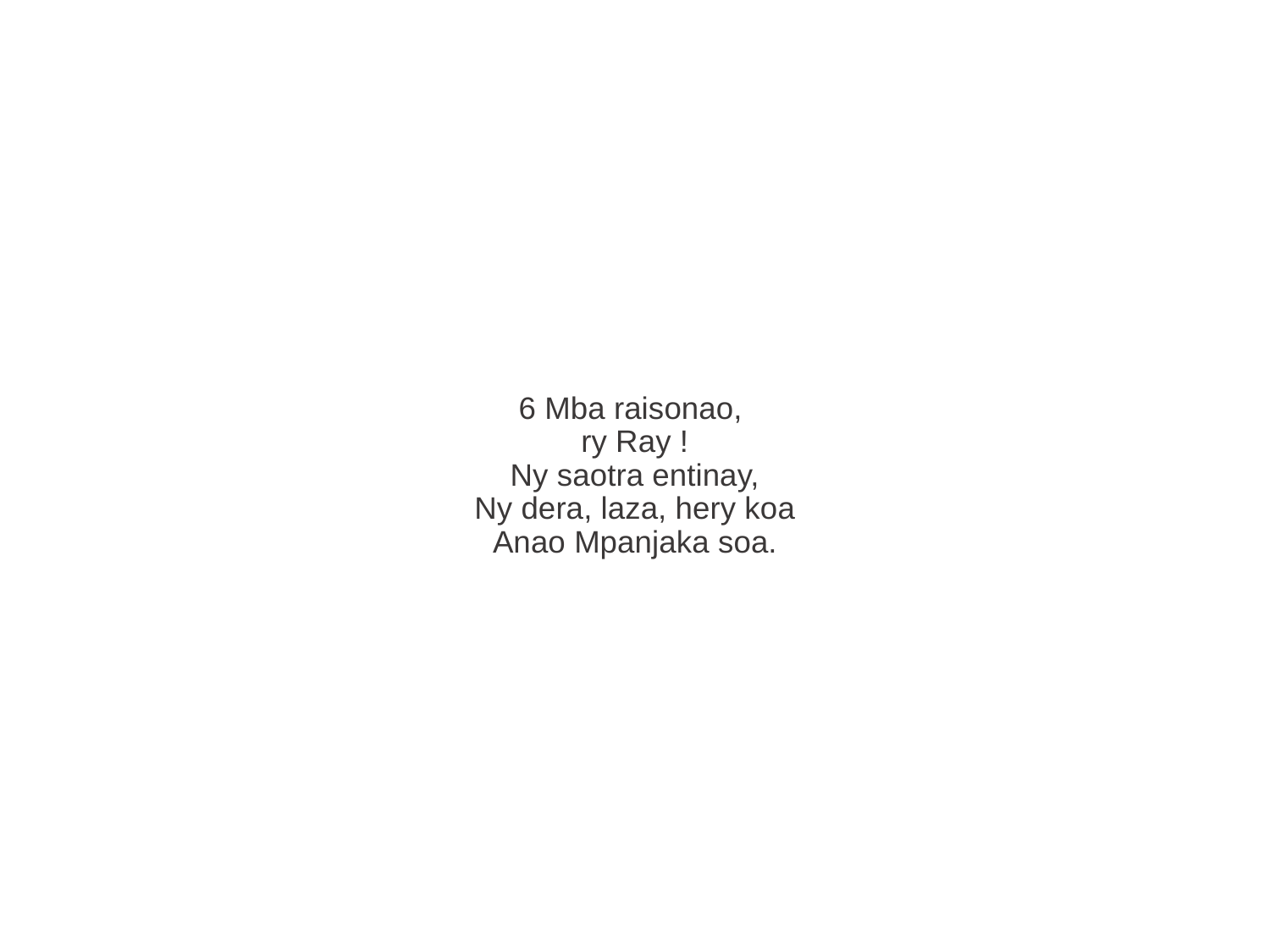

6 Mba raisonao,
ry Ray !
Ny saotra entinay,
Ny dera, laza, hery koa
Anao Mpanjaka soa.